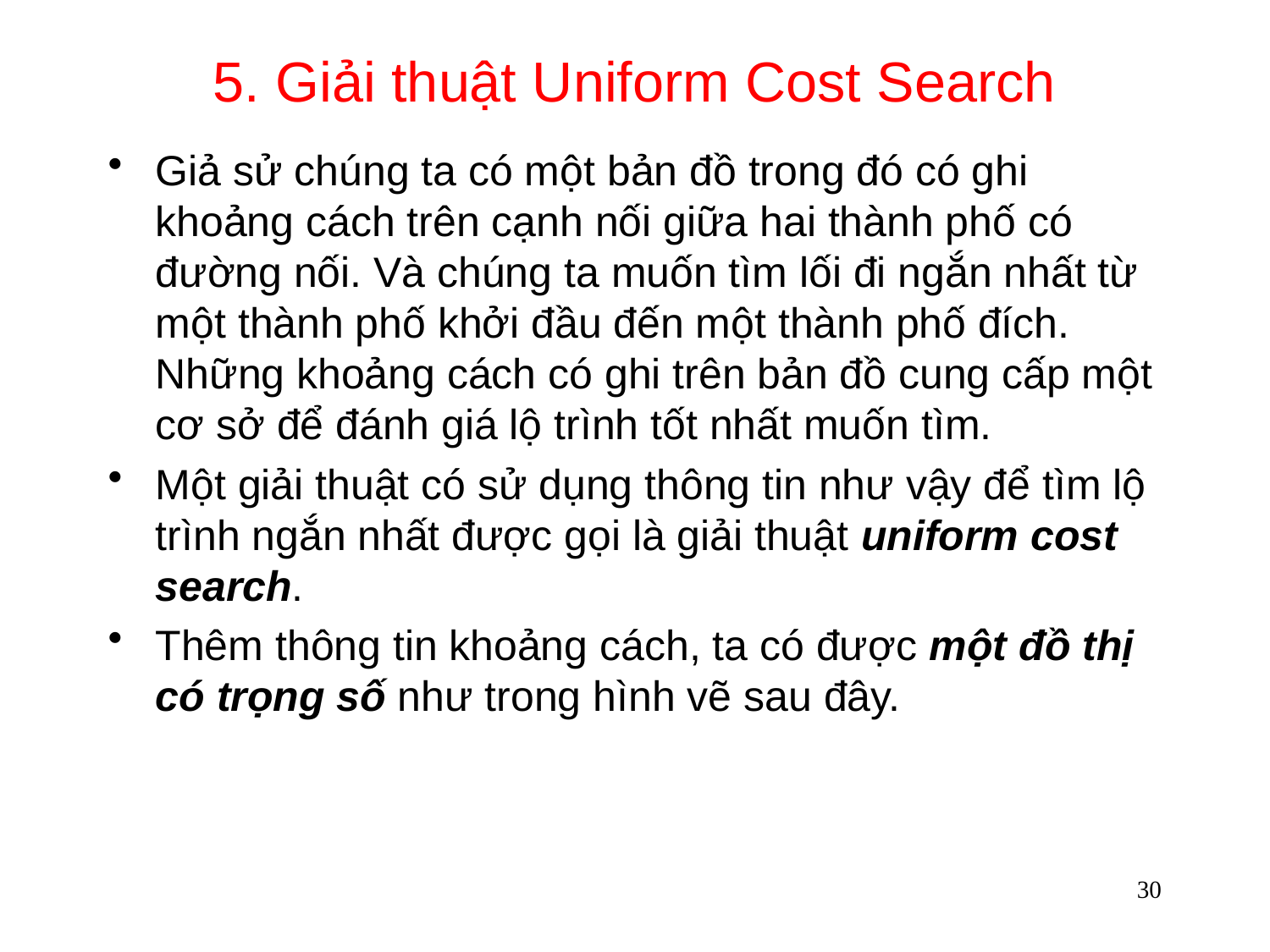

# 5. Giải thuật Uniform Cost Search
Giả sử chúng ta có một bản đồ trong đó có ghi khoảng cách trên cạnh nối giữa hai thành phố có đường nối. Và chúng ta muốn tìm lối đi ngắn nhất từ một thành phố khởi đầu đến một thành phố đích. Những khoảng cách có ghi trên bản đồ cung cấp một cơ sở để đánh giá lộ trình tốt nhất muốn tìm.
Một giải thuật có sử dụng thông tin như vậy để tìm lộ trình ngắn nhất được gọi là giải thuật uniform cost search.
Thêm thông tin khoảng cách, ta có được một đồ thị có trọng số như trong hình vẽ sau đây.
30